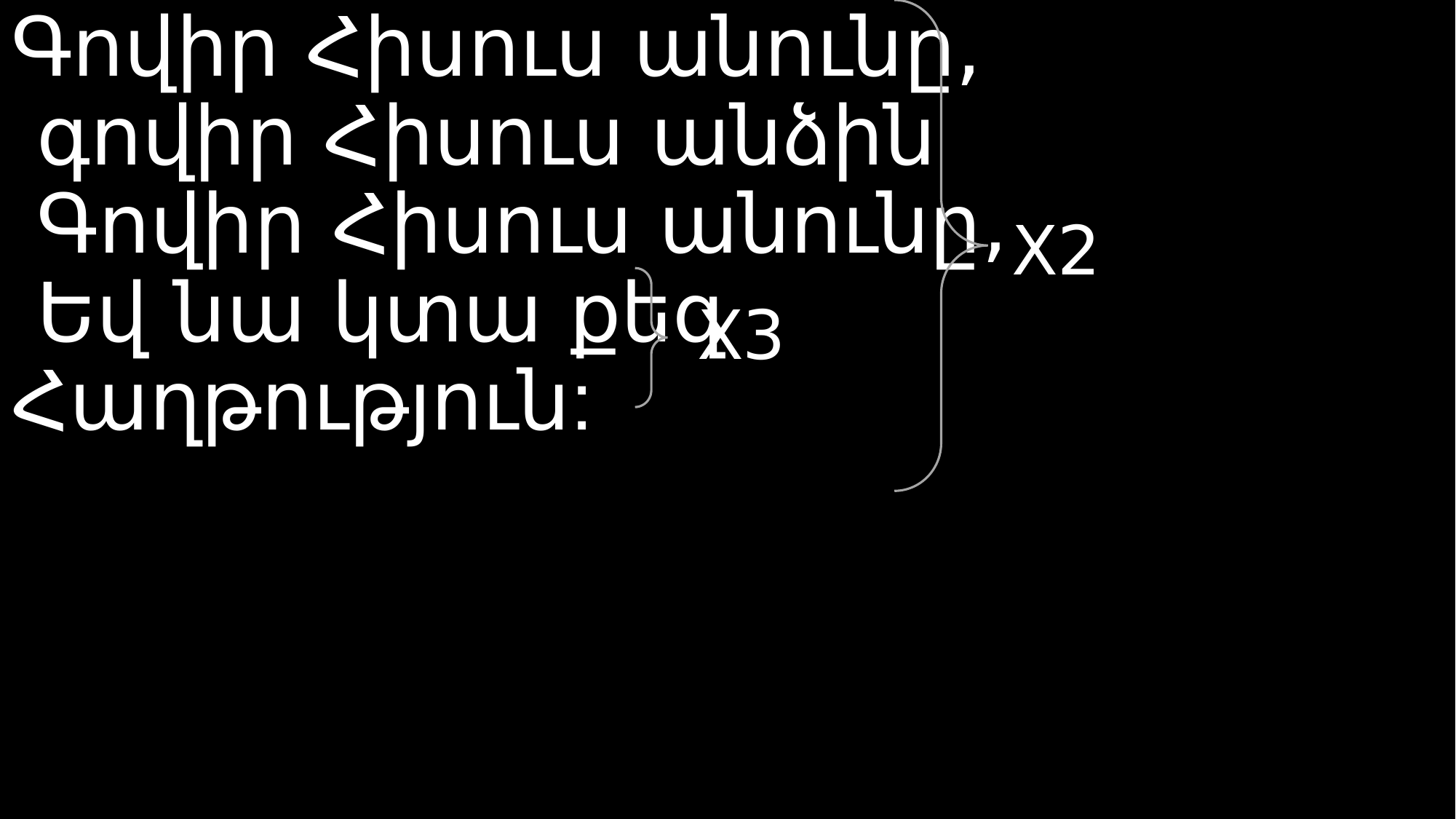

# Գովիր Հիսուս անունը, գովիր Հիսուս անձին Գովիր Հիսուս անունը, Եվ նա կտա քեզ Հաղթություն:
X2

X3